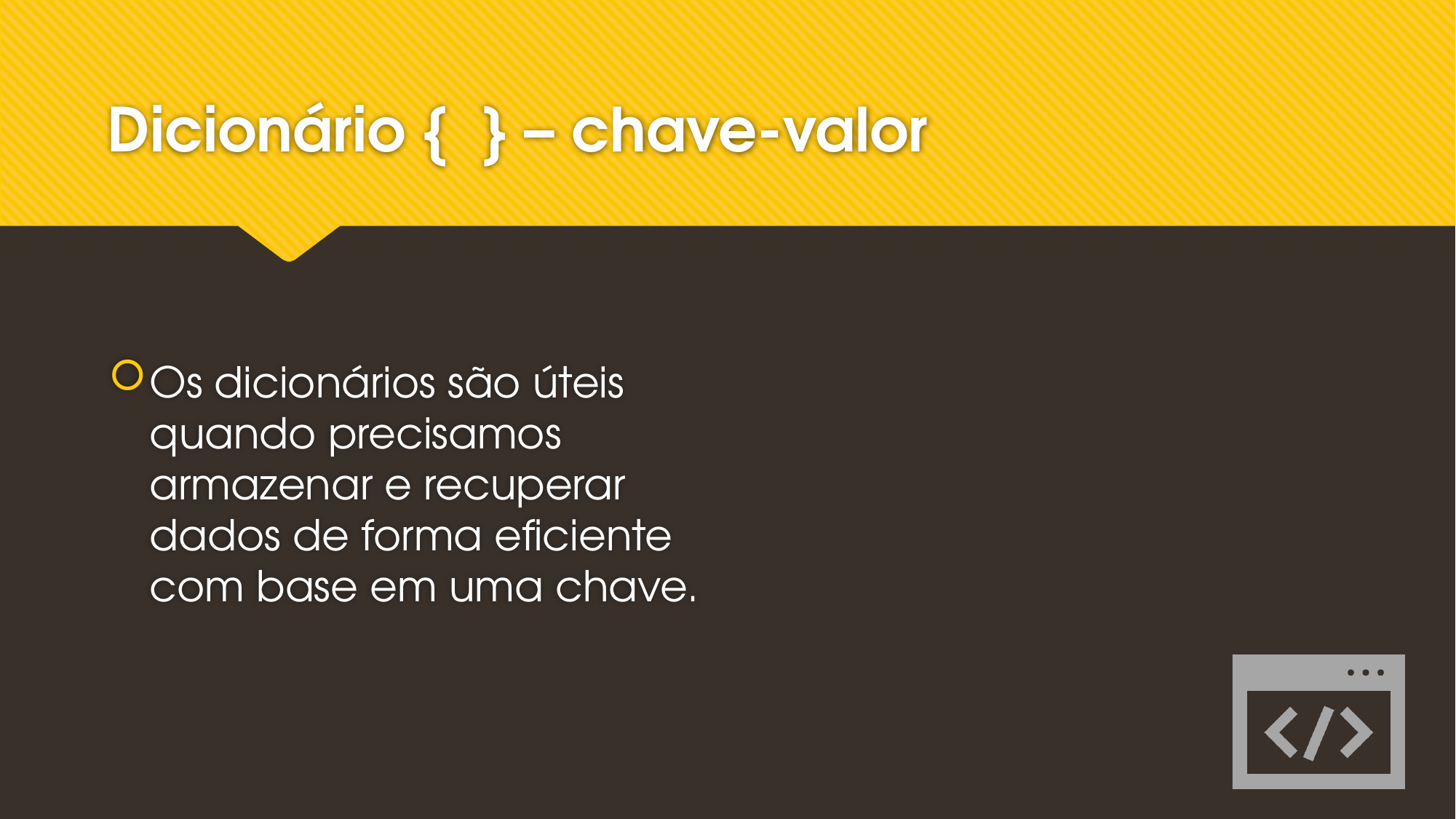

# Dicionário {  } – chave-valor
Os dicionários são úteis quando precisamos armazenar e recuperar dados de forma eficiente com base em uma chave.